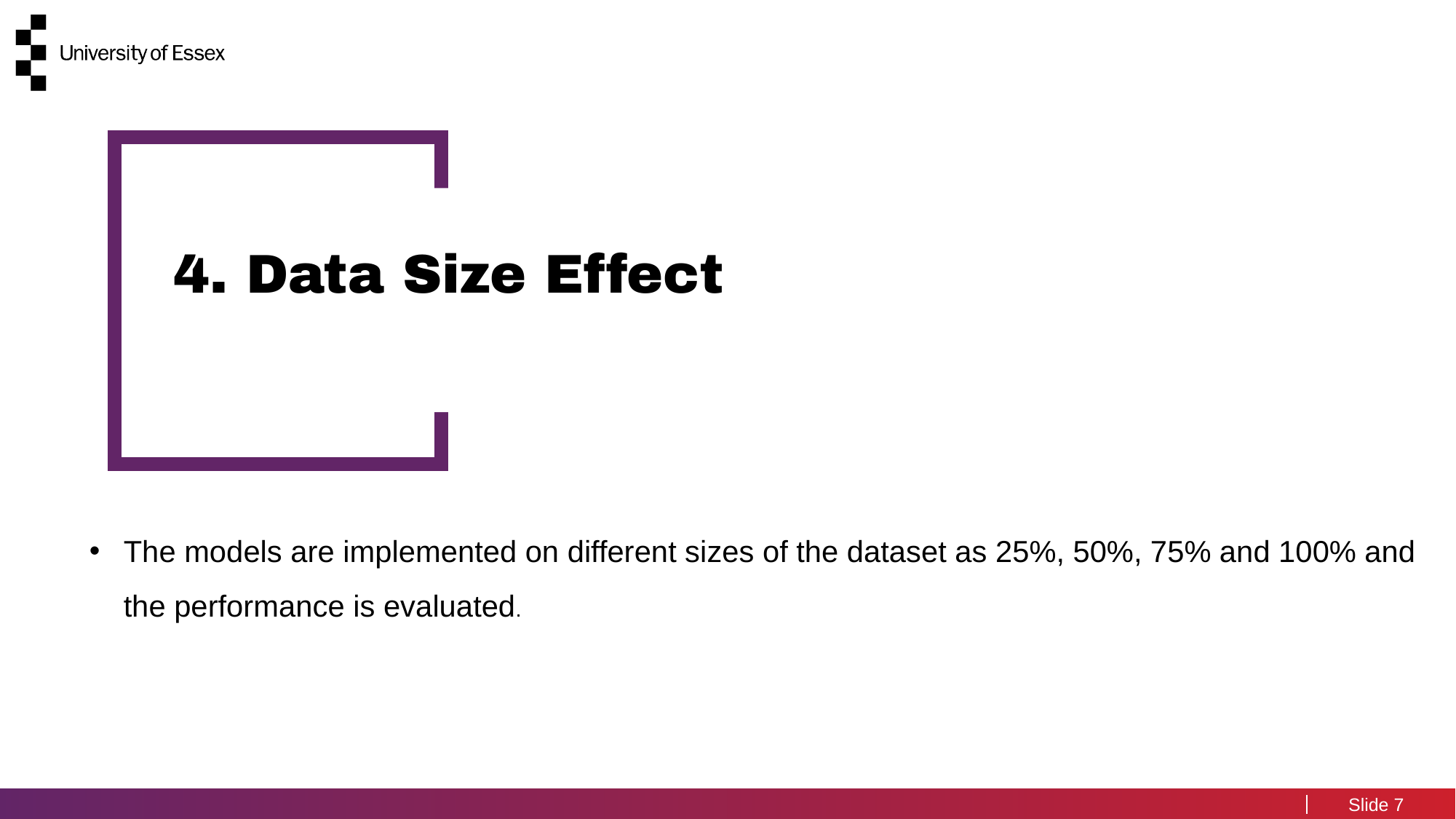

4. Data Size Effect
The models are implemented on different sizes of the dataset as 25%, 50%, 75% and 100% and the performance is evaluated.
7